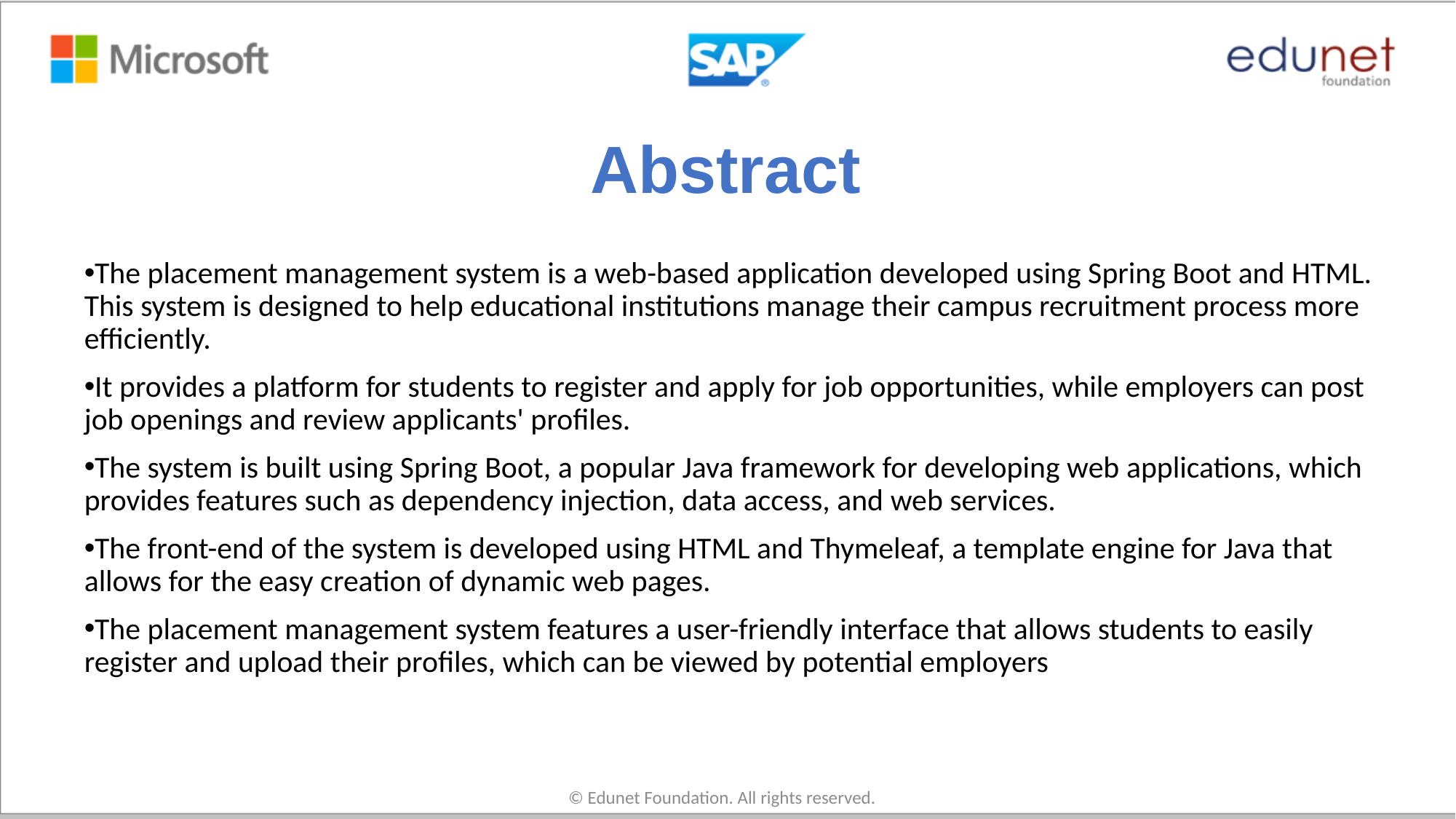

# Abstract
The placement management system is a web-based application developed using Spring Boot and HTML. This system is designed to help educational institutions manage their campus recruitment process more efficiently.
It provides a platform for students to register and apply for job opportunities, while employers can post job openings and review applicants' profiles.
The system is built using Spring Boot, a popular Java framework for developing web applications, which provides features such as dependency injection, data access, and web services.
The front-end of the system is developed using HTML and Thymeleaf, a template engine for Java that allows for the easy creation of dynamic web pages.
The placement management system features a user-friendly interface that allows students to easily register and upload their profiles, which can be viewed by potential employers
© Edunet Foundation. All rights reserved.